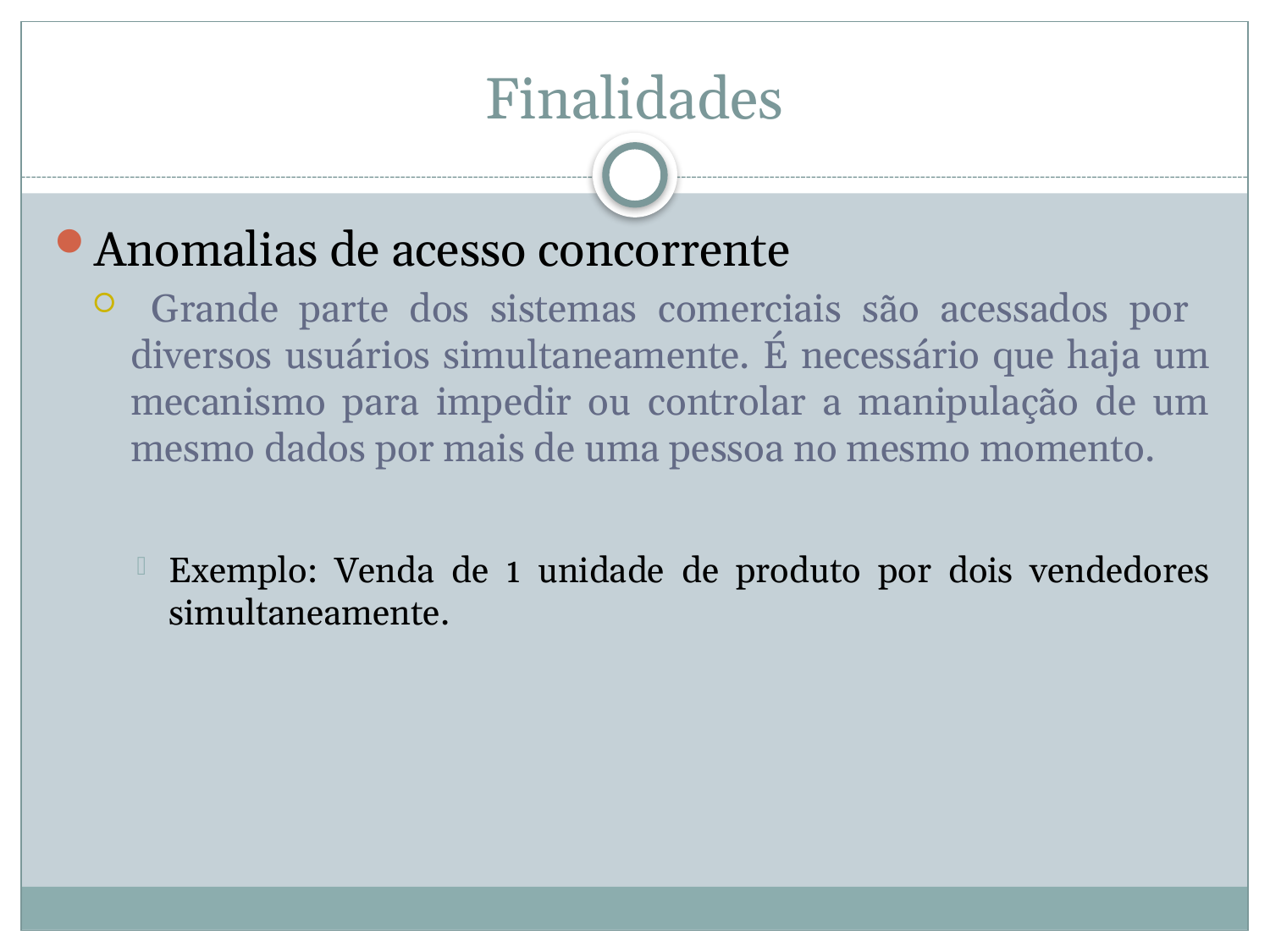

# Finalidades
Anomalias de acesso concorrente
 Grande parte dos sistemas comerciais são acessados por  diversos usuários simultaneamente. É necessário que haja um mecanismo para impedir ou controlar a manipulação de um mesmo dados por mais de uma pessoa no mesmo momento.

Exemplo: Venda de 1 unidade de produto por dois vendedores simultaneamente.